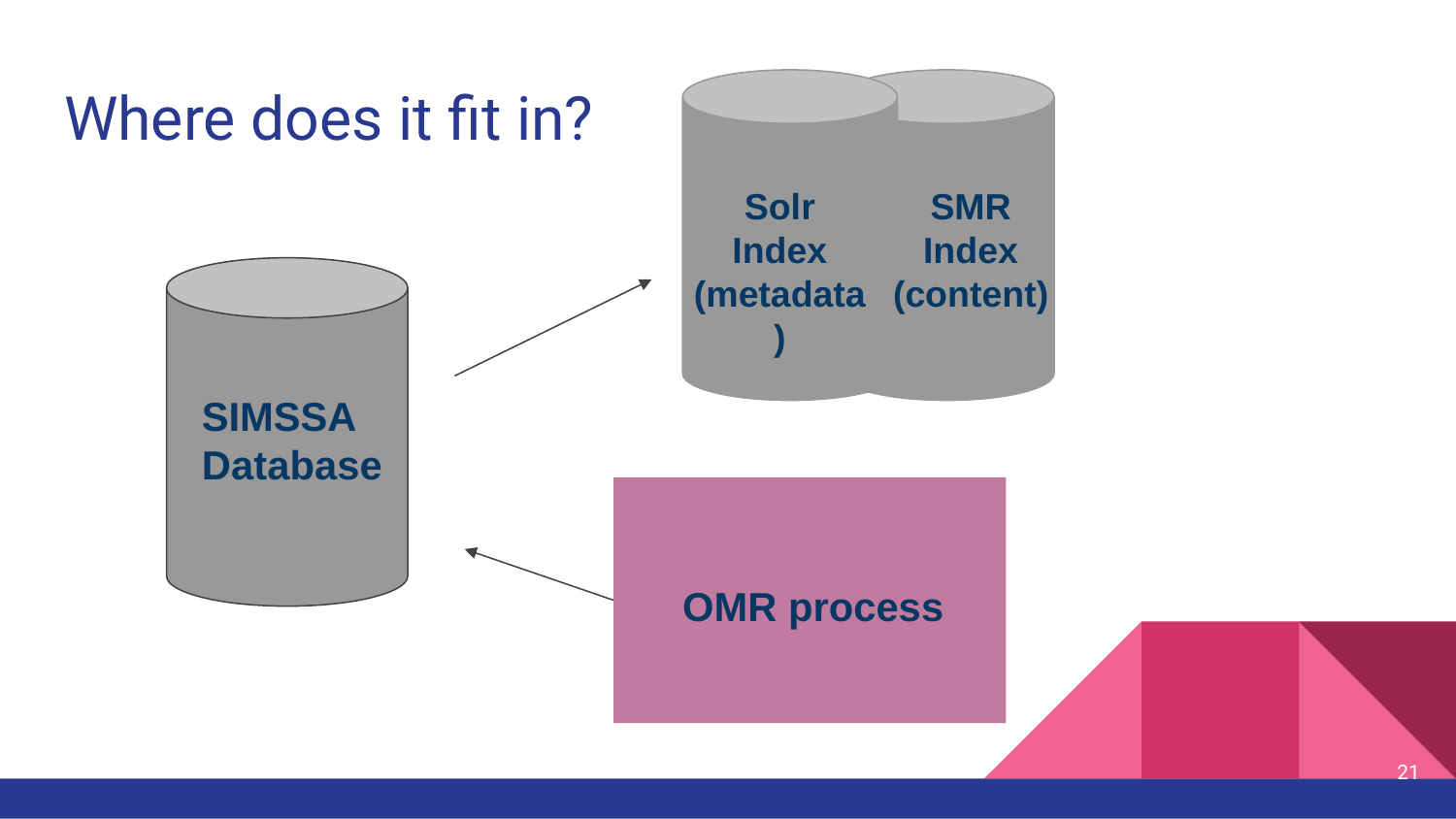

# Where does it fit in?

SMR
Index
(content)
Solr
Index
(metadata)

SIMSSA
Database

OMR process
21